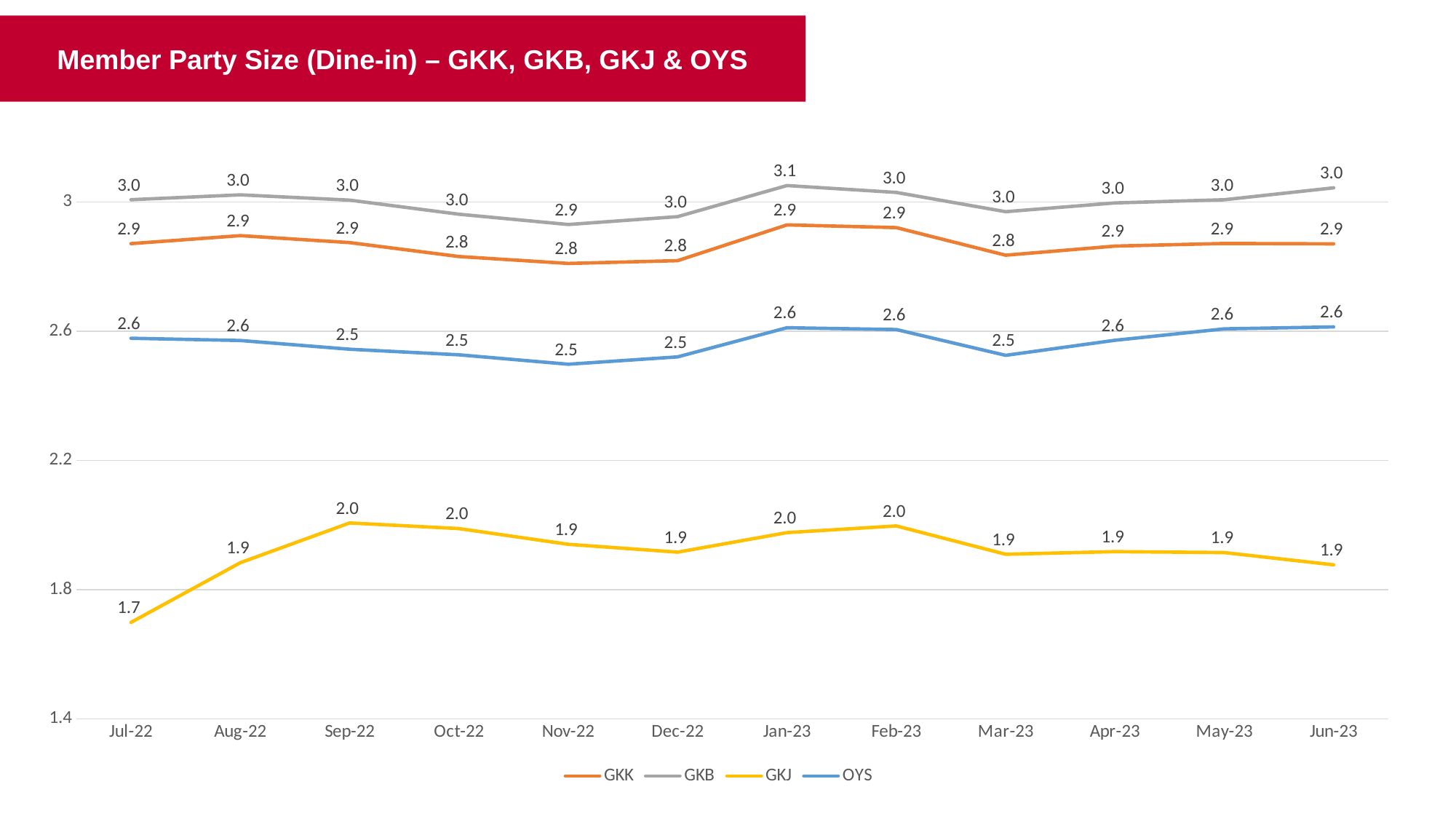

Member Party Size (Dine-in) – GKK, GKB, GKJ & OYS

[unsupported chart]